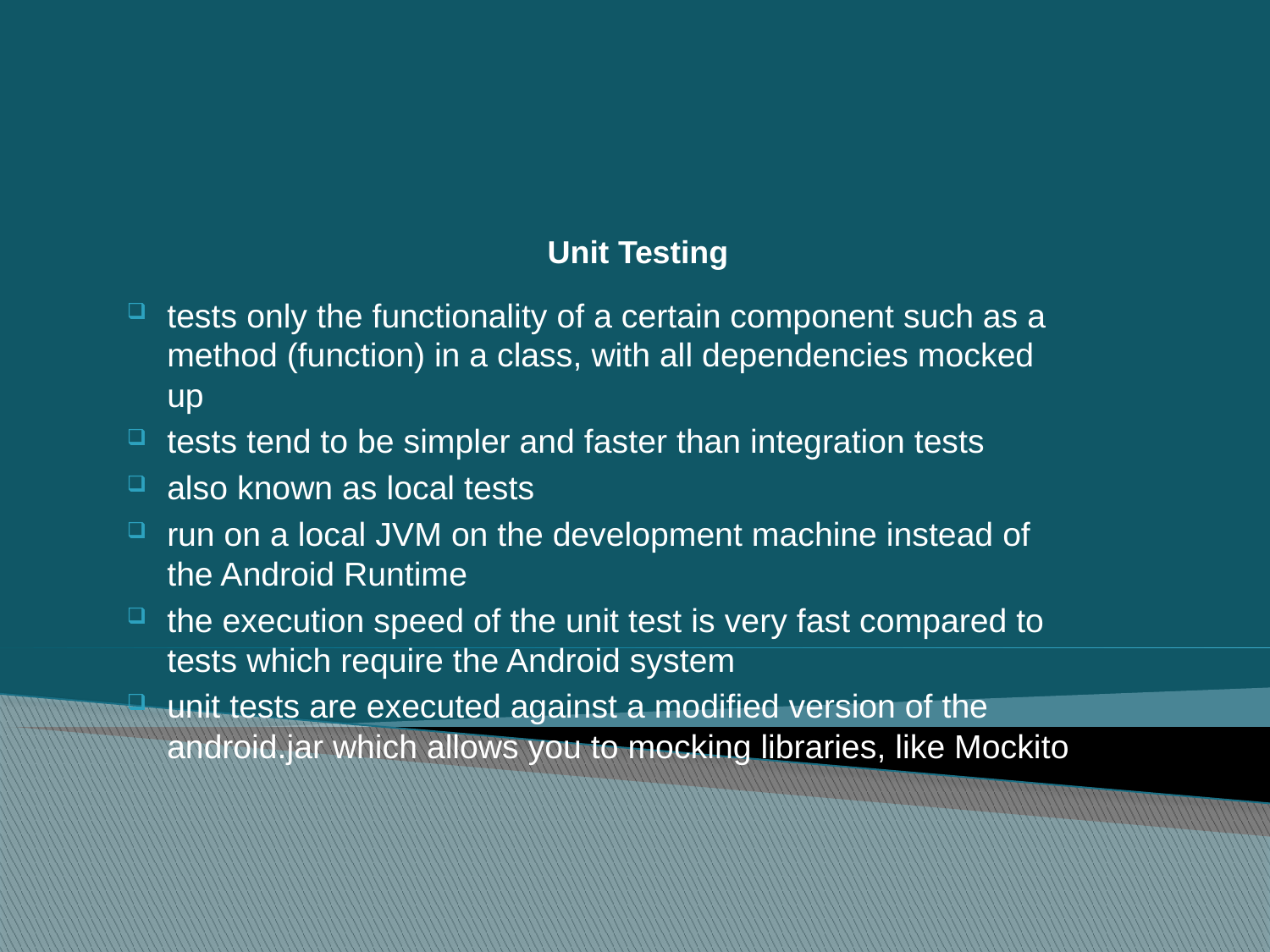

# Unit Testing
tests only the functionality of a certain component such as a method (function) in a class, with all dependencies mocked up
tests tend to be simpler and faster than integration tests
also known as local tests
run on a local JVM on the development machine instead of the Android Runtime
the execution speed of the unit test is very fast compared to tests which require the Android system
unit tests are executed against a modified version of the android.jar which allows you to mocking libraries, like Mockito